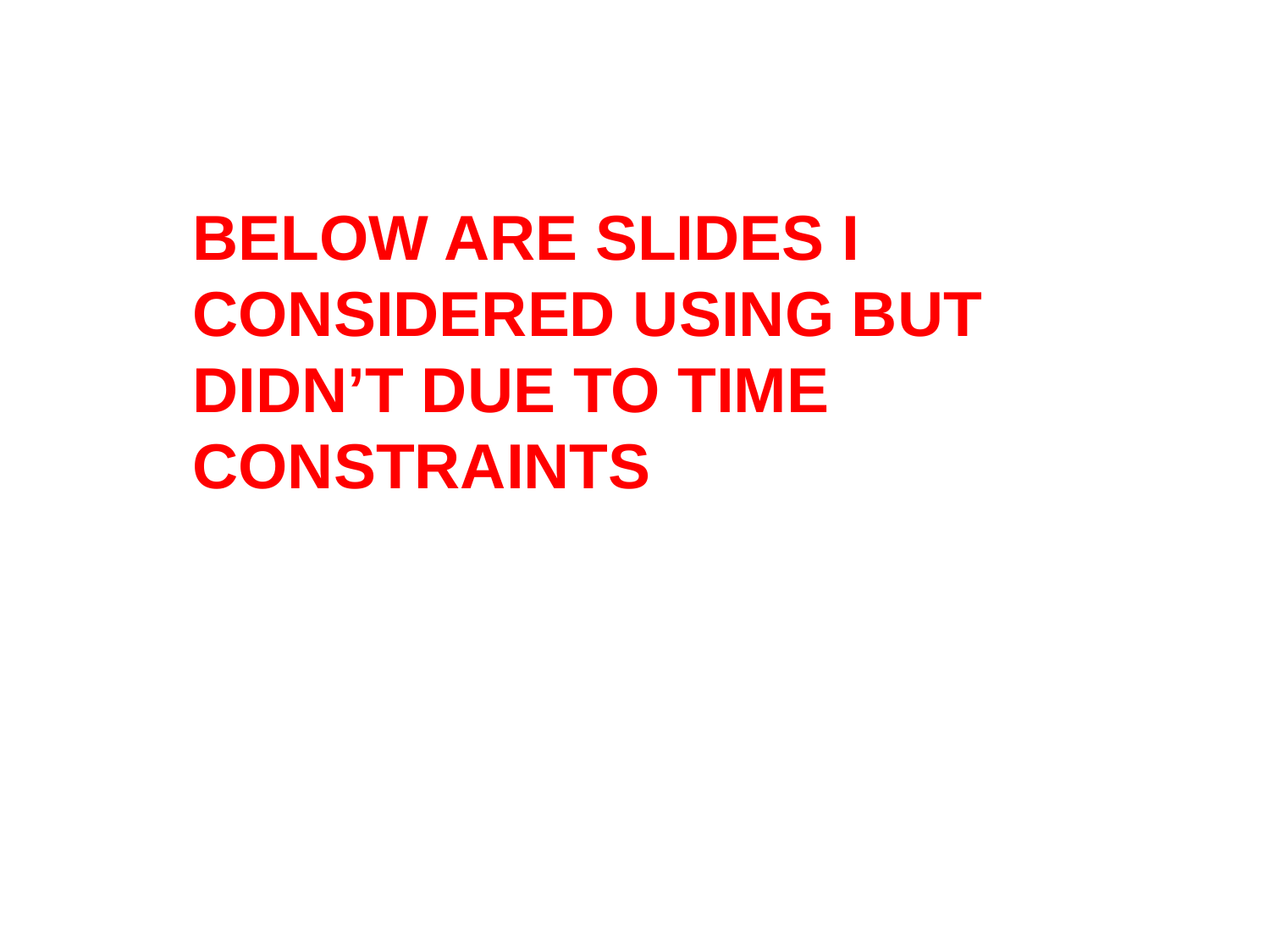

# BELOW ARE SLIDES I CONSIDERED USING BUT DIDN’T DUE TO TIME CONSTRAINTS